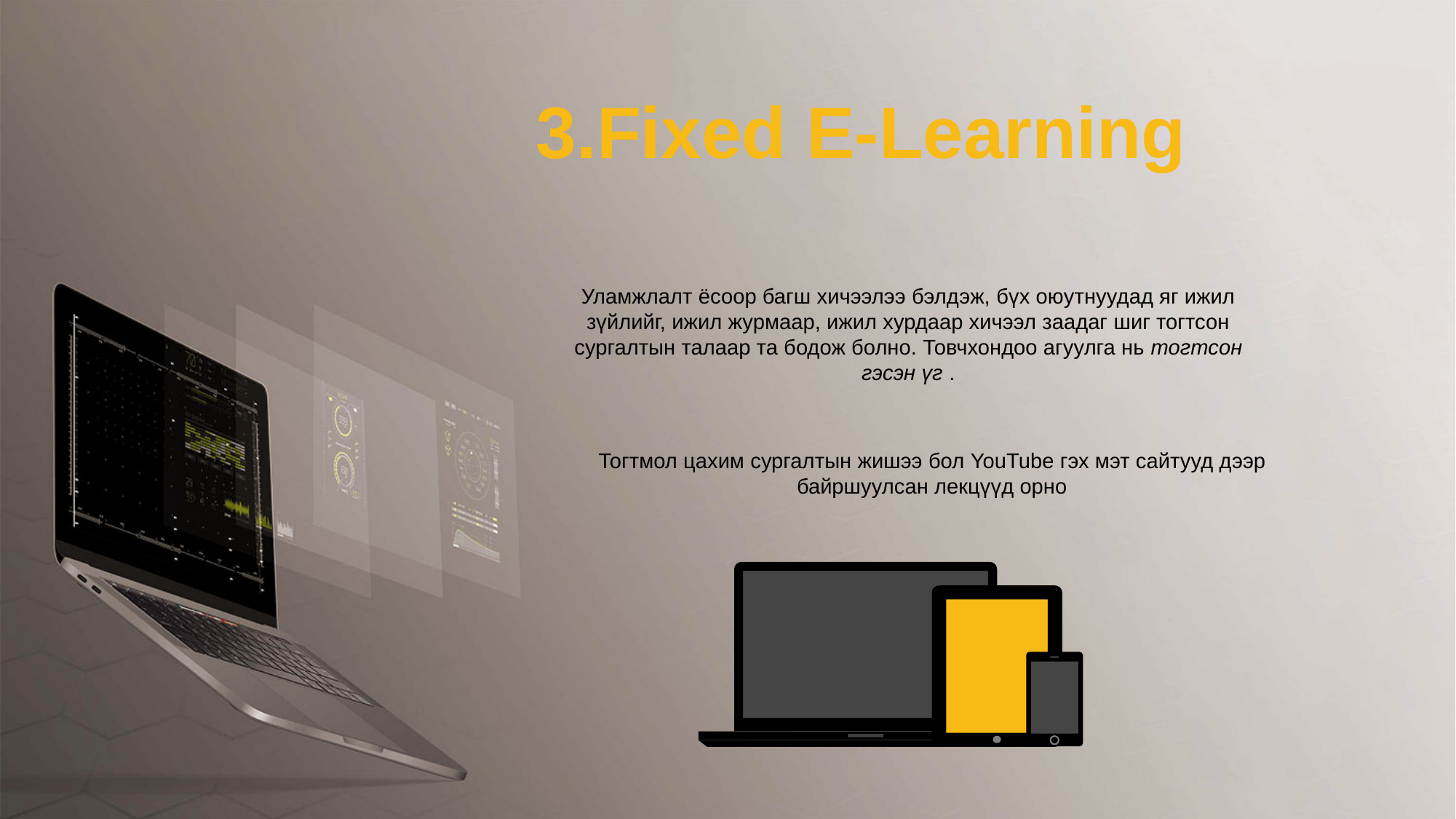

3.Fixed E-Learning
Уламжлалт ёсоор багш хичээлээ бэлдэж, бүх оюутнуудад яг ижил зүйлийг, ижил журмаар, ижил хурдаар хичээл заадаг шиг тогтсон сургалтын талаар та бодож болно. Товчхондоо агуулга нь тогтсон гэсэн үг .
Тогтмол цахим сургалтын жишээ бол YouTube гэх мэт сайтууд дээр байршуулсан лекцүүд орно